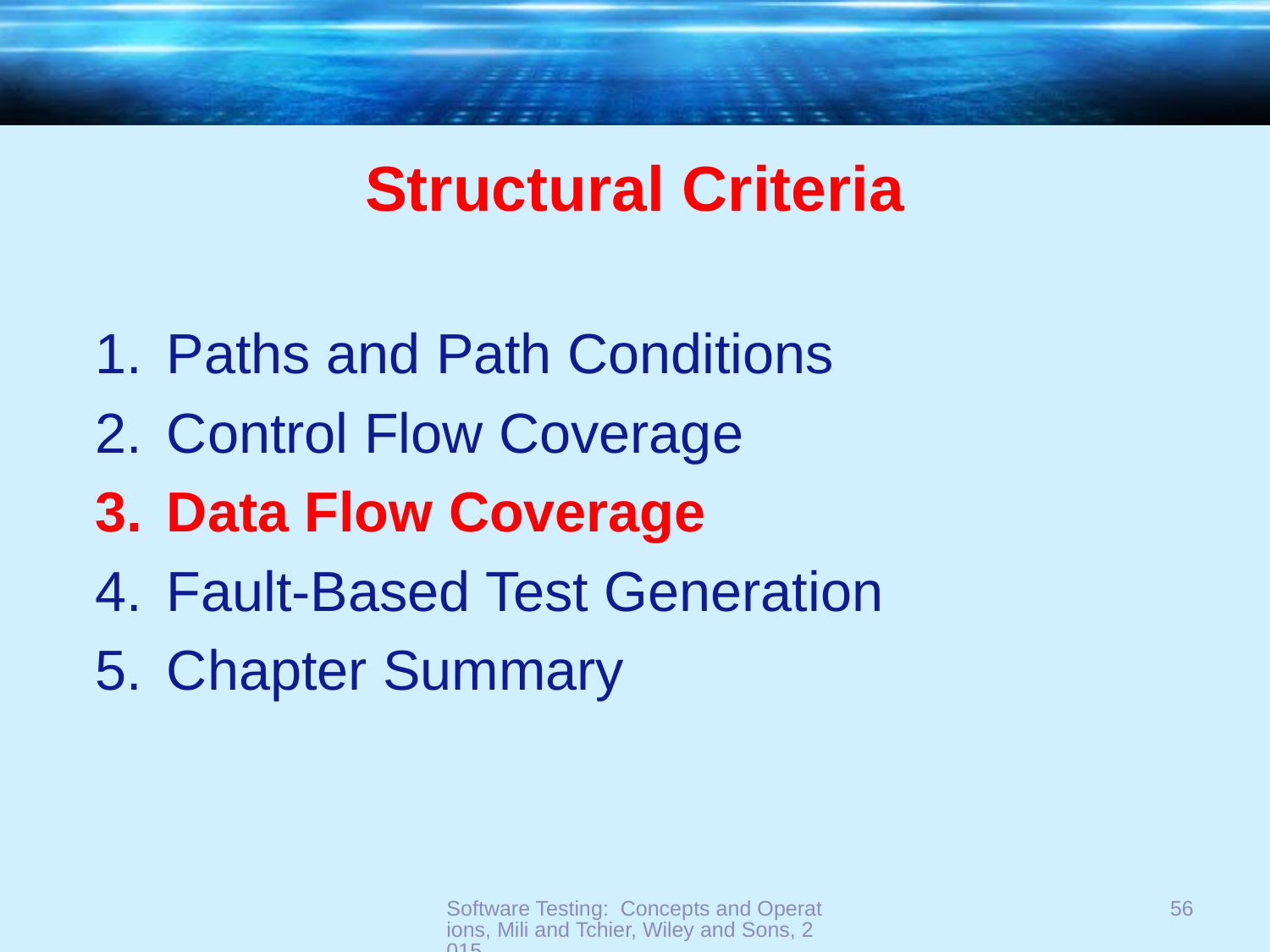

# Structural Criteria

Paths and Path Conditions
Control Flow Coverage
Data Flow Coverage
Fault-Based Test Generation
Chapter Summary
Software Testing:  Concepts and Operations, Mili and Tchier, Wiley and Sons, 2015
56